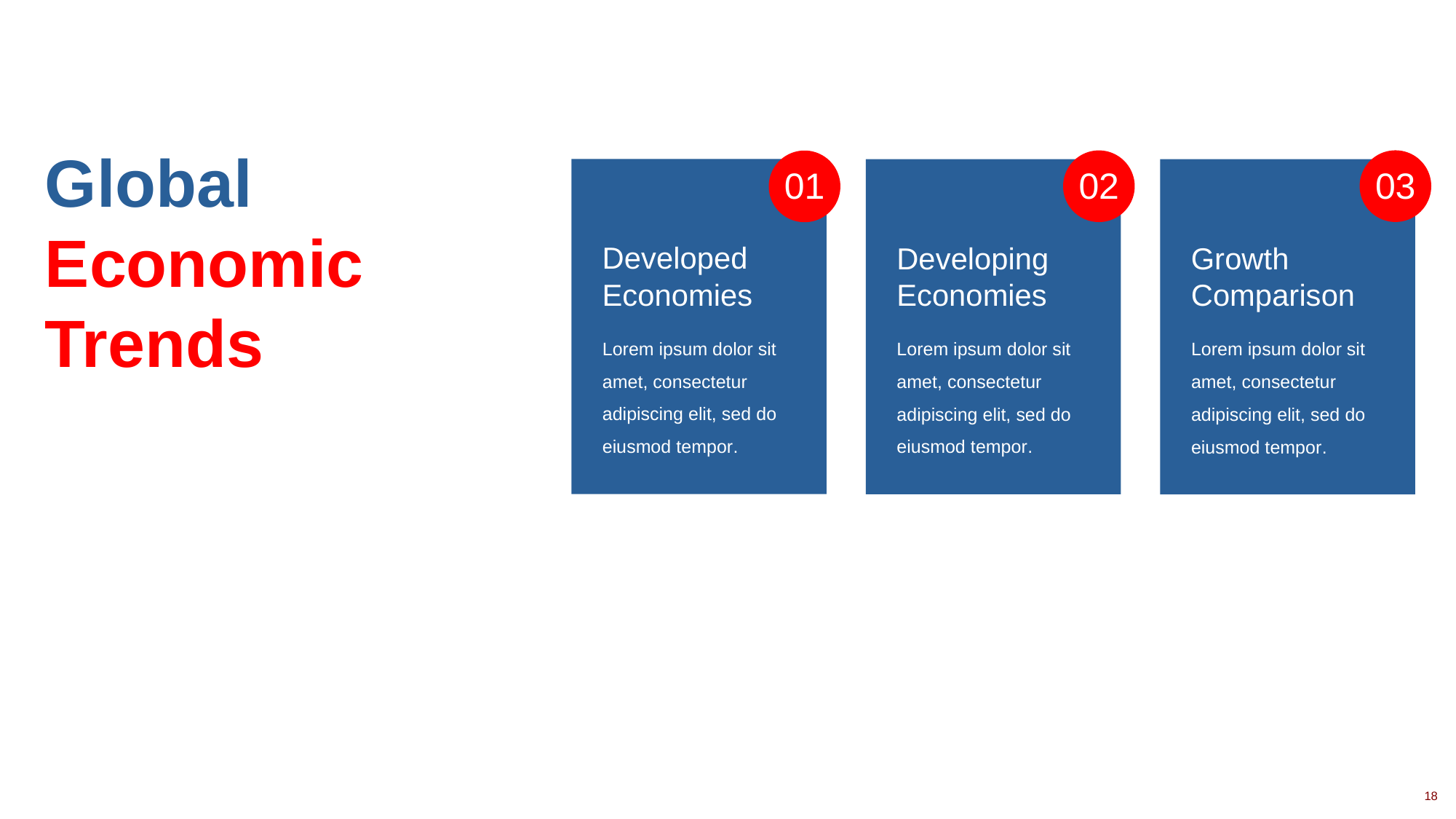

Global Economic Trends

03

02

01

Developed Economies
Lorem ipsum dolor sit amet, consectetur adipiscing elit, sed do eiusmod tempor.

Developing Economies
Lorem ipsum dolor sit amet, consectetur adipiscing elit, sed do eiusmod tempor.

Growth Comparison
Lorem ipsum dolor sit amet, consectetur adipiscing elit, sed do eiusmod tempor.